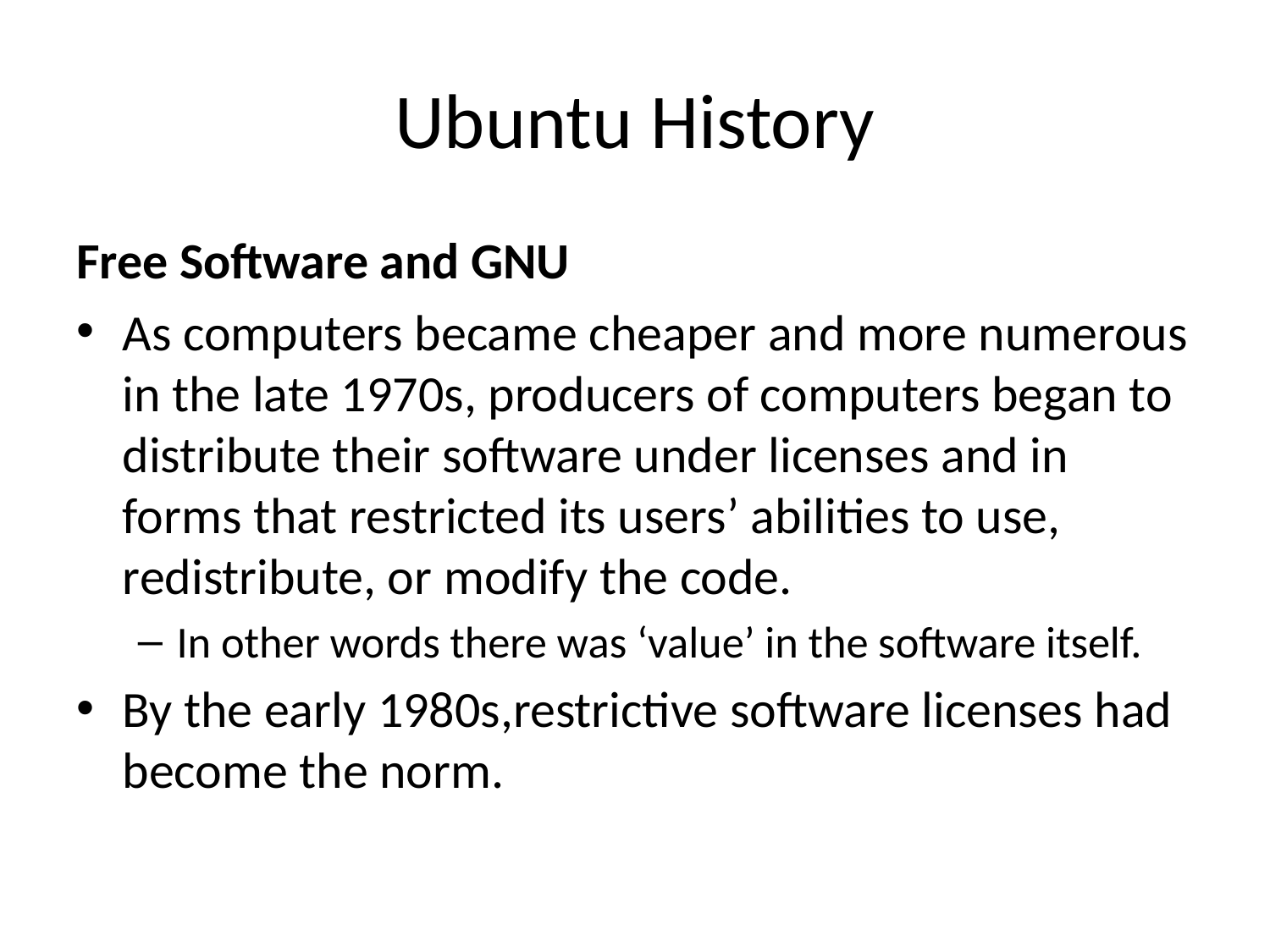

# Ubuntu History
Free Software and GNU
As computers became cheaper and more numerous in the late 1970s, producers of computers began to distribute their software under licenses and in forms that restricted its users’ abilities to use, redistribute, or modify the code.
In other words there was ‘value’ in the software itself.
By the early 1980s,restrictive software licenses had become the norm.